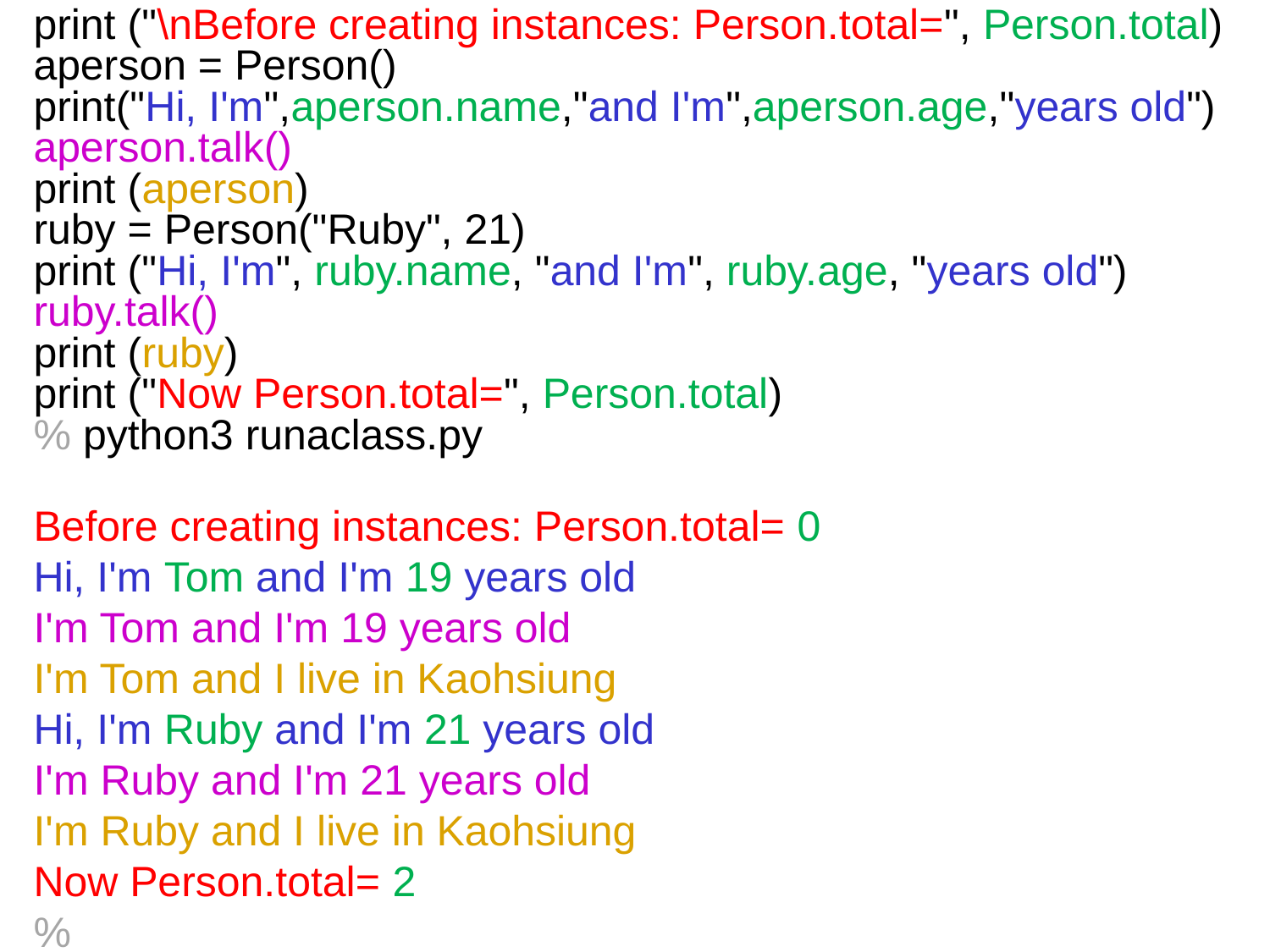

print ("\nBefore creating instances: Person.total=", Person.total)
aperson = Person()
print("Hi, I'm",aperson.name,"and I'm",aperson.age,"years old")
aperson.talk()
print (aperson)
ruby = Person("Ruby", 21)
print ("Hi, I'm", ruby.name, "and I'm", ruby.age, "years old")
ruby.talk()
print (ruby)
print ("Now Person.total=", Person.total)
% python3 runaclass.py

Before creating instances: Person.total= 0
Hi, I'm Tom and I'm 19 years old
I'm Tom and I'm 19 years old
I'm Tom and I live in Kaohsiung
Hi, I'm Ruby and I'm 21 years old
I'm Ruby and I'm 21 years old
I'm Ruby and I live in Kaohsiung
Now Person.total= 2
%